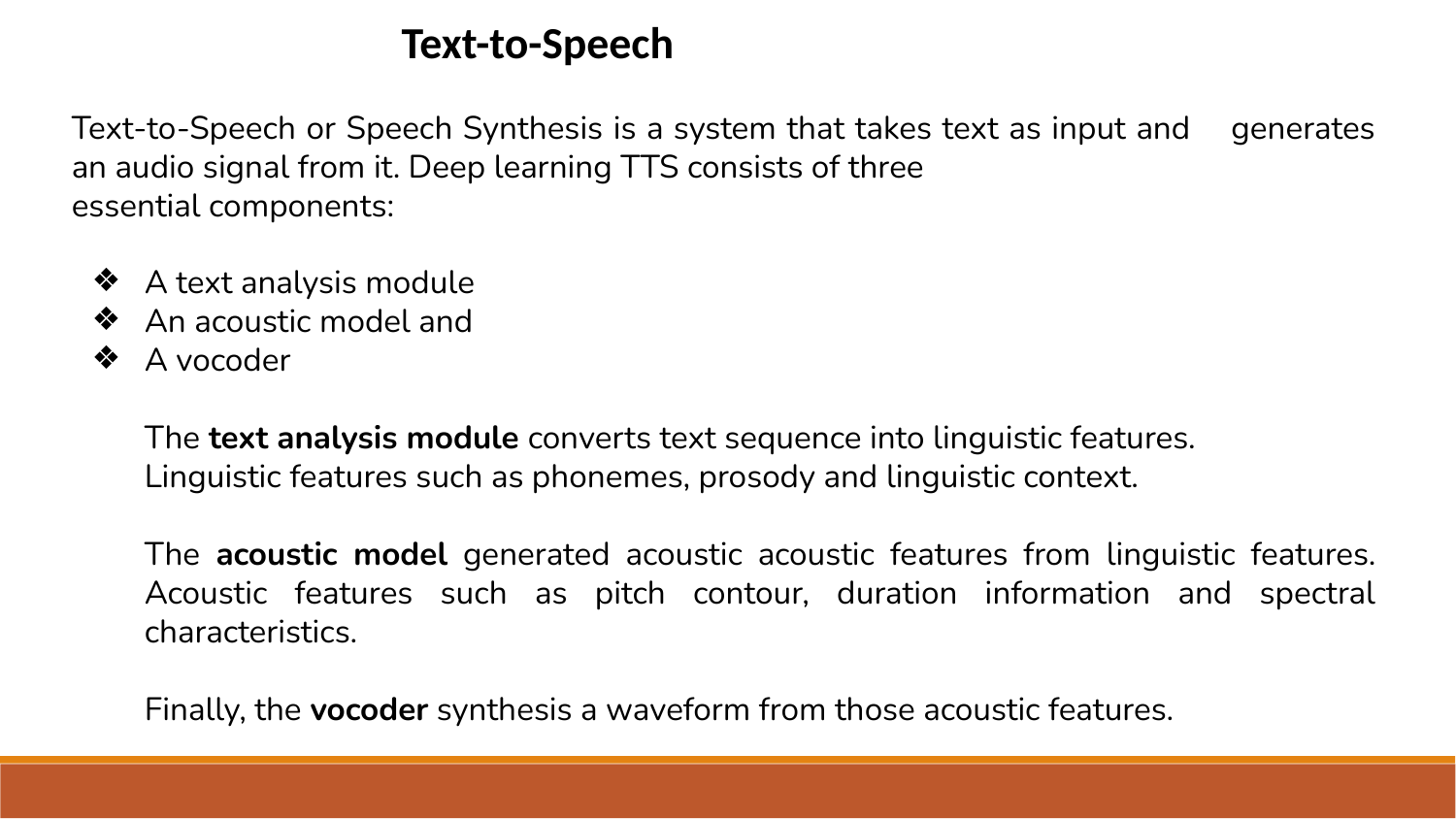

Text-to-Speech

Text-to-Speech or Speech Synthesis is a system that takes text as input and    generates an audio signal from it. Deep learning TTS consists of three
essential components:

A text analysis module
An acoustic model and
A vocoder

The text analysis module converts text sequence into linguistic features.
Linguistic features such as phonemes, prosody and linguistic context.

The acoustic model generated acoustic acoustic features from linguistic features. Acoustic features such as pitch contour, duration information and spectral characteristics.

Finally, the vocoder synthesis a waveform from those acoustic features.